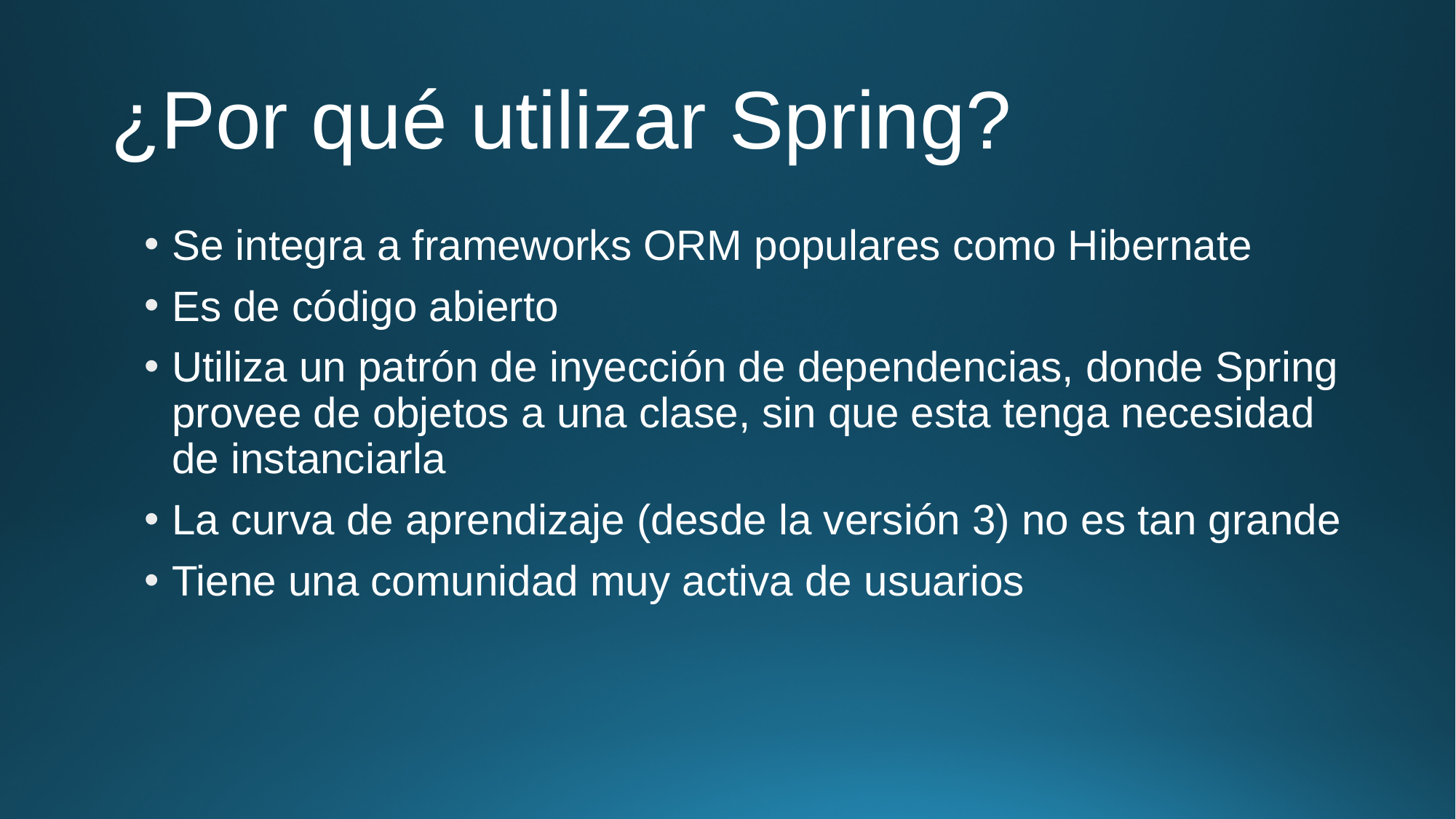

# ¿Por qué utilizar Spring?
Se integra a frameworks ORM populares como Hibernate
Es de código abierto
Utiliza un patrón de inyección de dependencias, donde Spring provee de objetos a una clase, sin que esta tenga necesidad  de instanciarla
La curva de aprendizaje (desde la versión 3) no es tan grande
Tiene una comunidad muy activa de usuarios